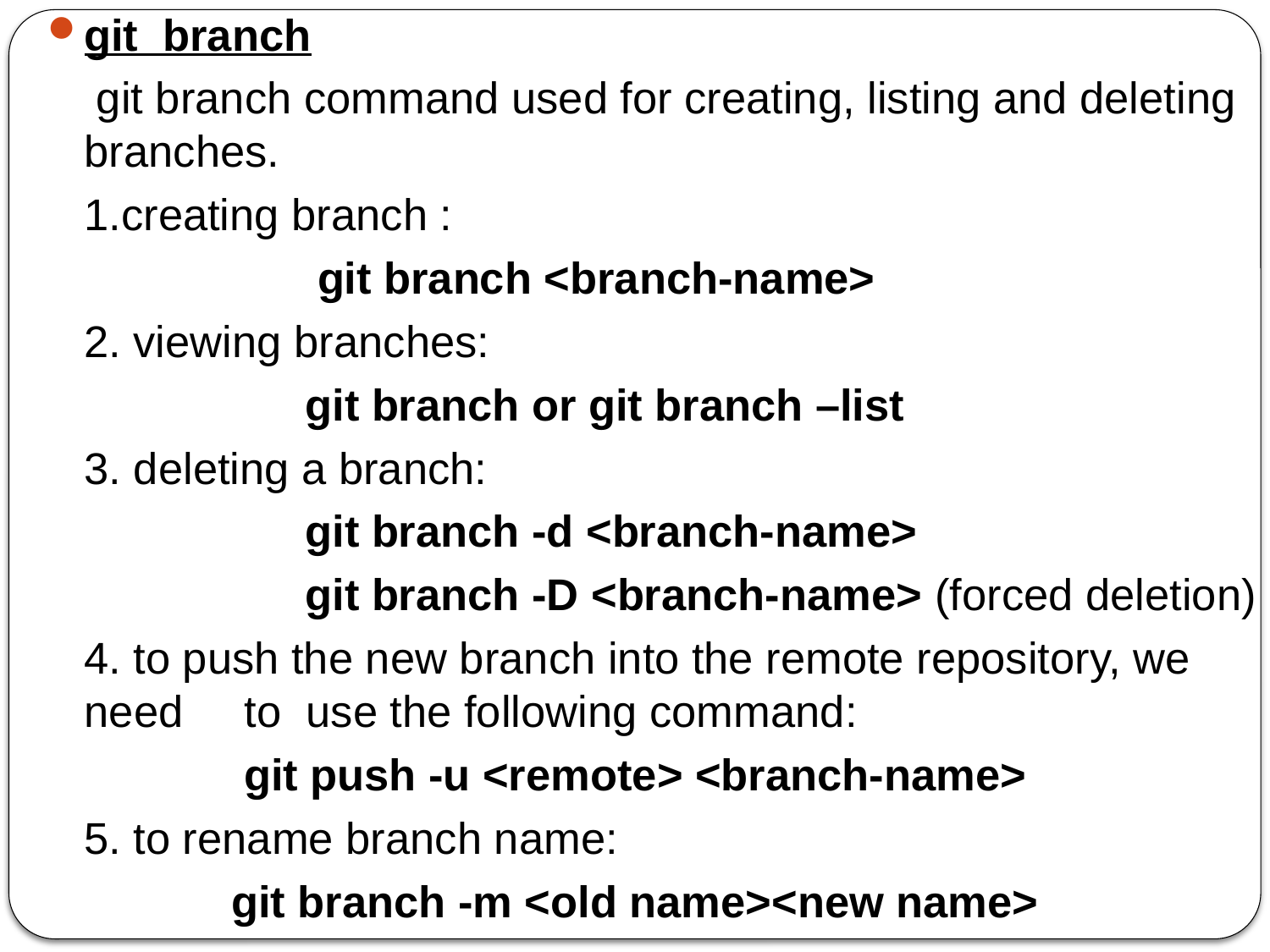

git  branch
    git branch command used for creating, listing and deleting branches.
   1.creating branch :
                      git branch <branch-name>
   2. viewing branches:
                     git branch or git branch –list
   3. deleting a branch:
                     git branch -d <branch-name>
                     git branch -D <branch-name> (forced deletion)
   4. to push the new branch into the remote repository, we need     to  use the following command:
                git push -u <remote> <branch-name>
   5. to rename branch name:
               git branch -m <old name><new name>